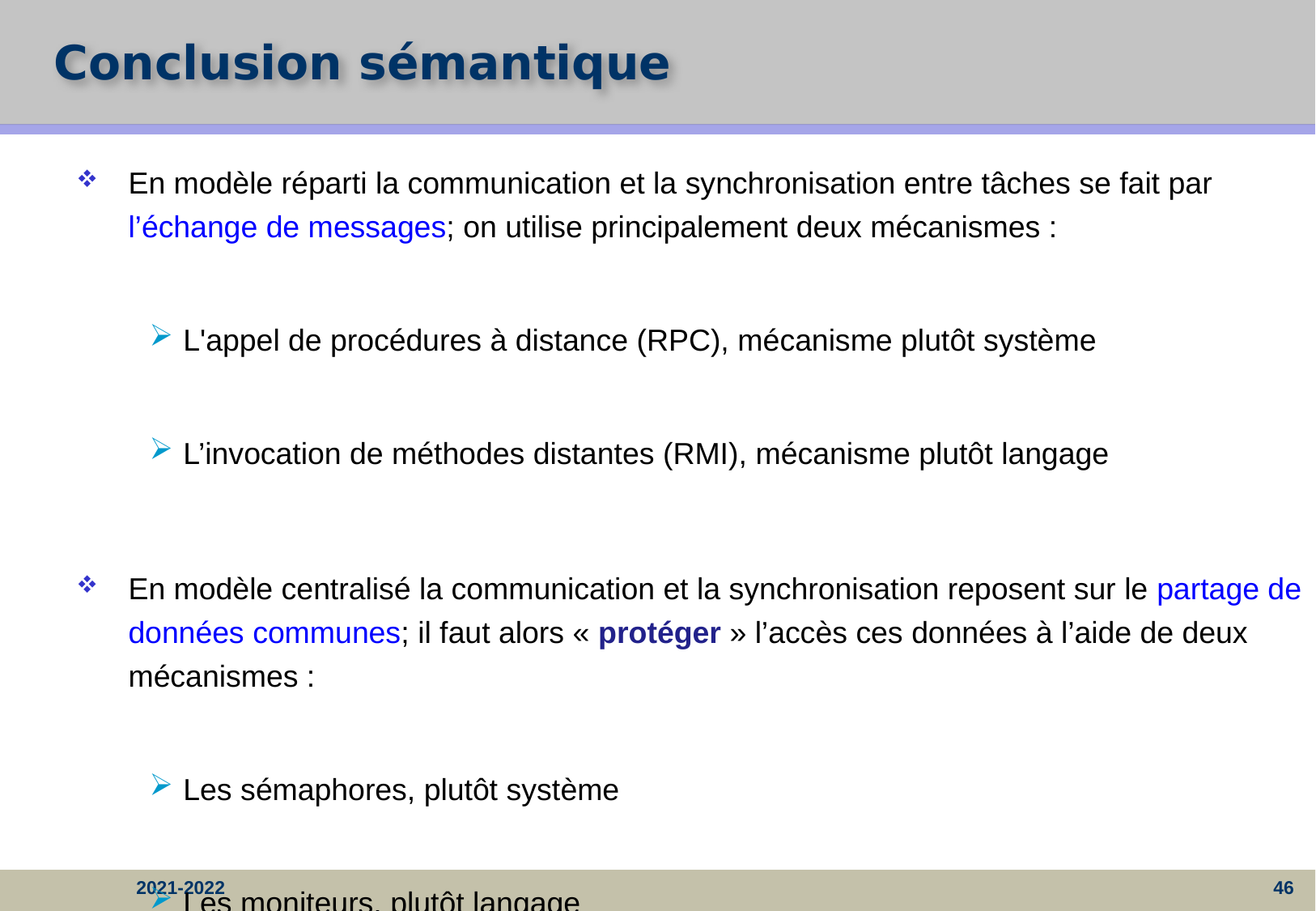

# Conclusion sémantique
En modèle réparti la communication et la synchronisation entre tâches se fait par l’échange de messages; on utilise principalement deux mécanismes :

L'appel de procédures à distance (RPC), mécanisme plutôt système

L’invocation de méthodes distantes (RMI), mécanisme plutôt langage

En modèle centralisé la communication et la synchronisation reposent sur le partage de données communes; il faut alors « protéger » l’accès ces données à l’aide de deux mécanismes :

Les sémaphores, plutôt système

Les moniteurs, plutôt langage